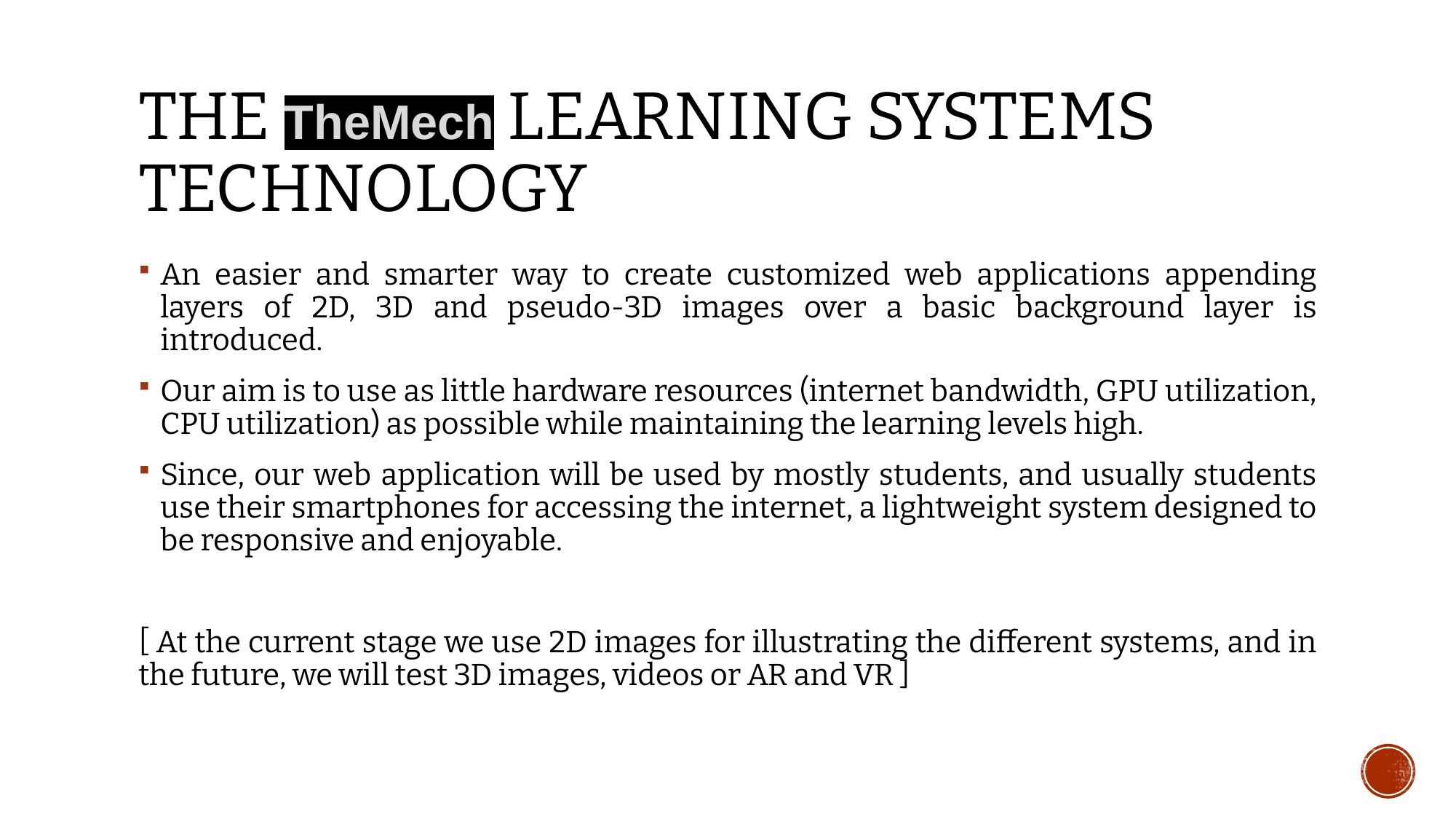

# The TheMech learning systems technology
An easier and smarter way to create customized web applications appending layers of 2D, 3D and pseudo-3D images over a basic background layer is introduced.
Our aim is to use as little hardware resources (internet bandwidth, GPU utilization, CPU utilization) as possible while maintaining the learning levels high.
Since, our web application will be used by mostly students, and usually students use their smartphones for accessing the internet, a lightweight system designed to be responsive and enjoyable.

[ At the current stage we use 2D images for illustrating the different systems, and in the future, we will test 3D images, videos or AR and VR ]